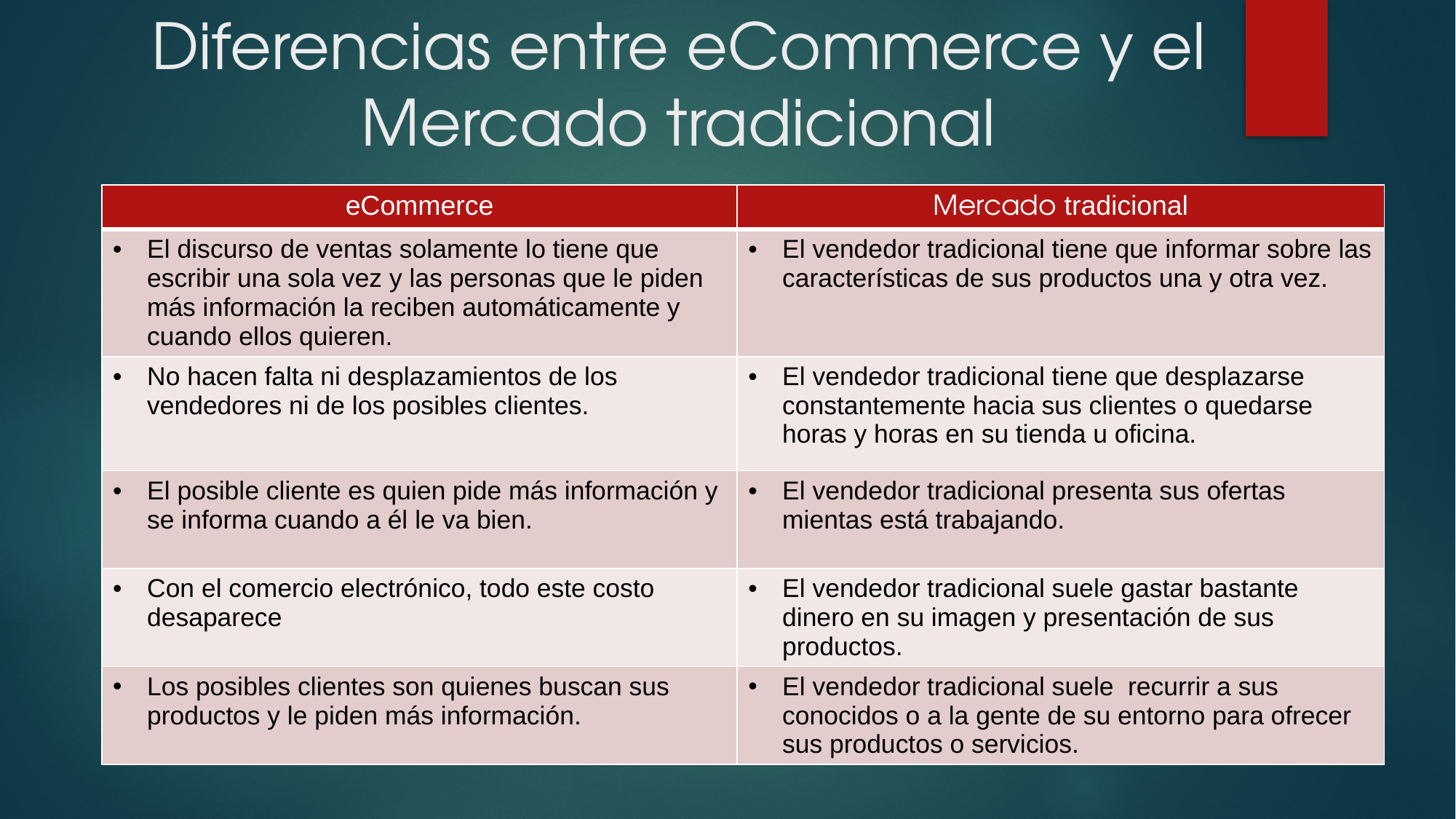

# Diferencias entre eCommerce y el Mercado tradicional
| eCommerce | Mercado tradicional |
| --- | --- |
| El discurso de ventas solamente lo tiene que escribir una sola vez y las personas que le piden más información la reciben automáticamente y cuando ellos quieren. | El vendedor tradicional tiene que informar sobre las características de sus productos una y otra vez. |
| No hacen falta ni desplazamientos de los vendedores ni de los posibles clientes. | El vendedor tradicional tiene que desplazarse constantemente hacia sus clientes o quedarse horas y horas en su tienda u oficina. |
| El posible cliente es quien pide más información y se informa cuando a él le va bien. | El vendedor tradicional presenta sus ofertas mientas está trabajando. |
| Con el comercio electrónico, todo este costo desaparece | El vendedor tradicional suele gastar bastante dinero en su imagen y presentación de sus productos. |
| Los posibles clientes son quienes buscan sus productos y le piden más información. | El vendedor tradicional suele recurrir a sus conocidos o a la gente de su entorno para ofrecer sus productos o servicios. |